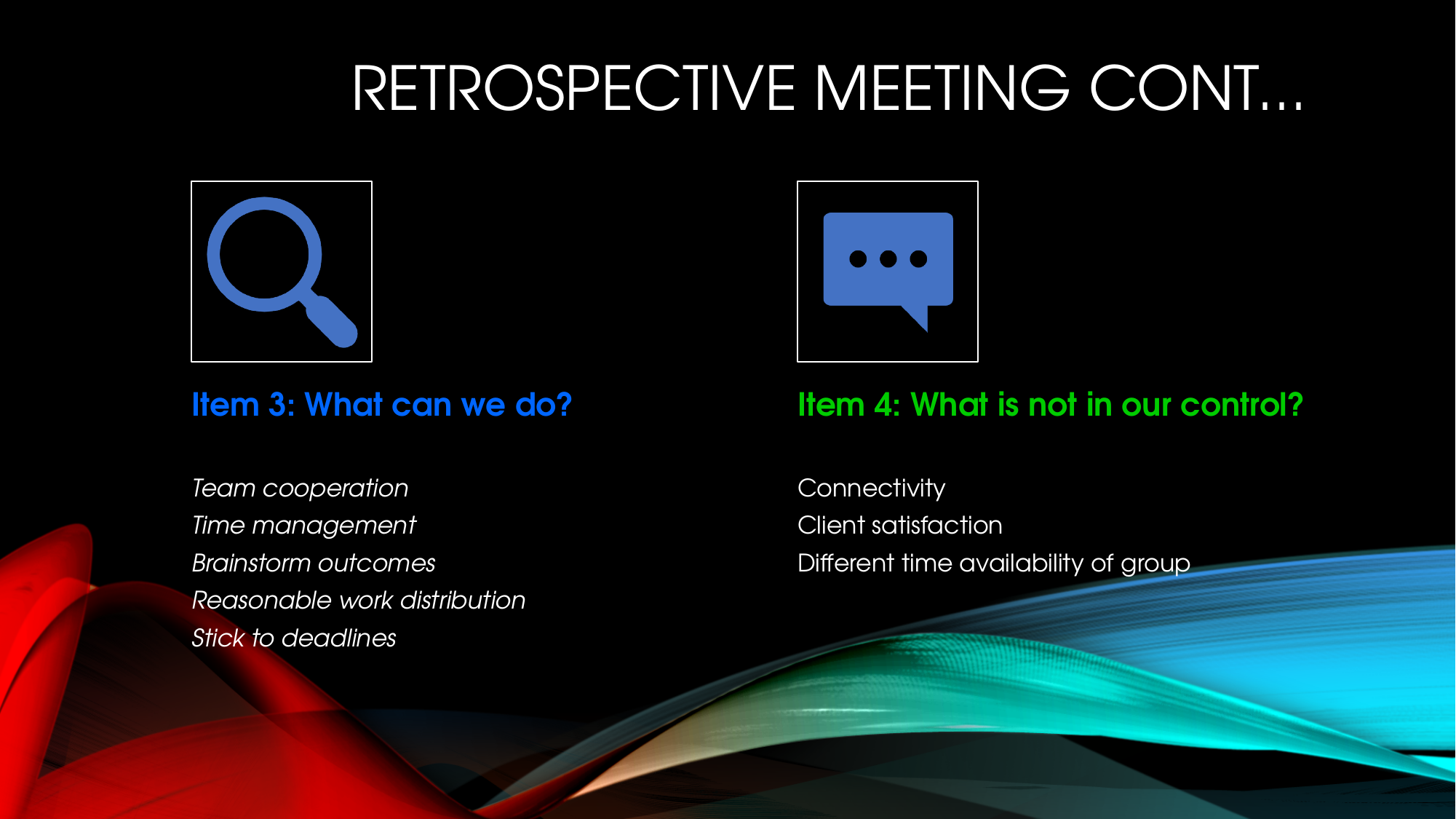

# Retrospective meeting CONT...
Item 3: What can we do?
Team cooperation
Time management
Brainstorm outcomes
Reasonable work distribution
Stick to deadlines

Item 4: What is not in our control?
Connectivity
Client satisfaction
Different time availability of group